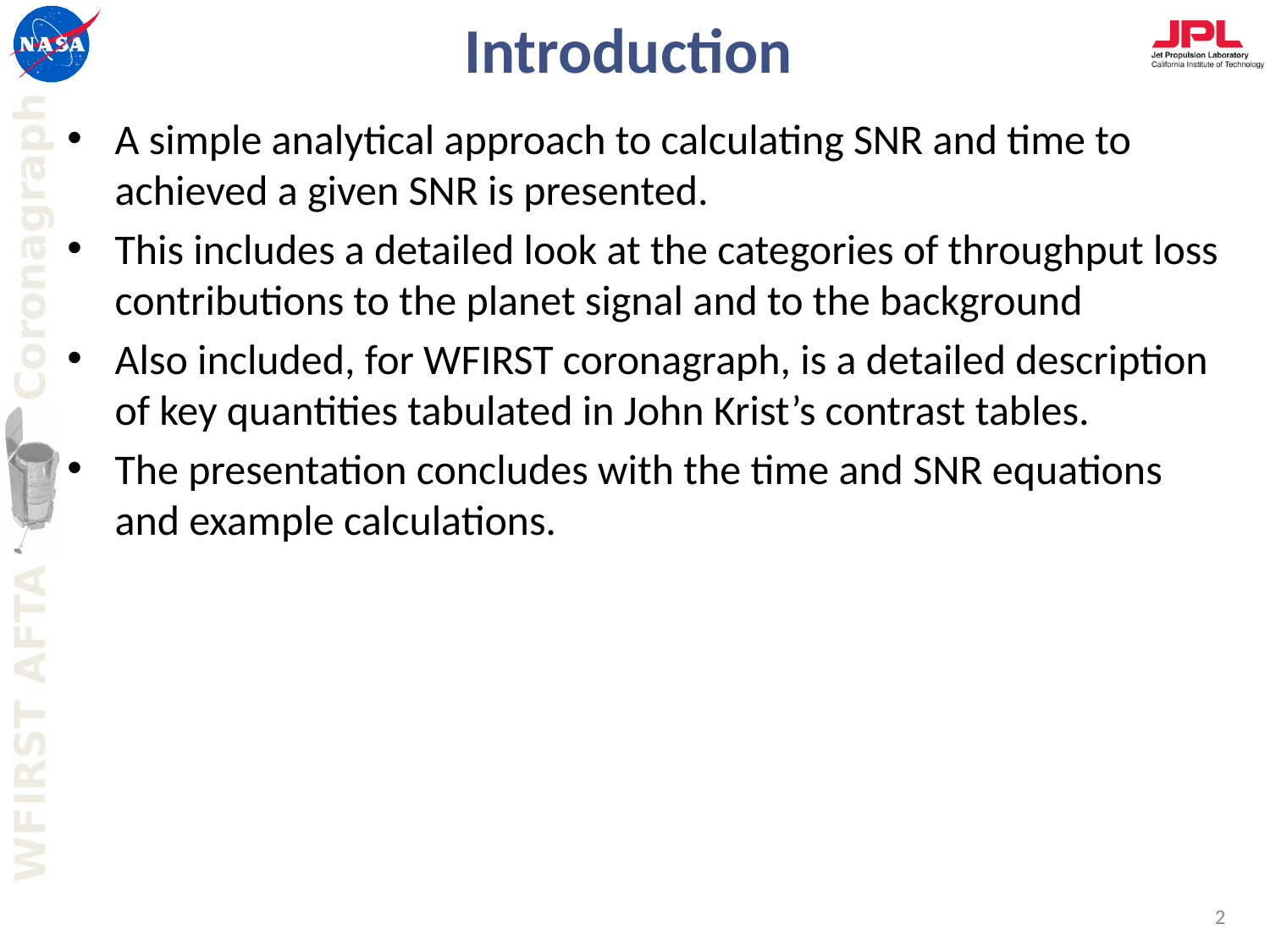

# Introduction
A simple analytical approach to calculating SNR and time to achieved a given SNR is presented.
This includes a detailed look at the categories of throughput loss contributions to the planet signal and to the background
Also included, for WFIRST coronagraph, is a detailed description of key quantities tabulated in John Krist’s contrast tables.
The presentation concludes with the time and SNR equations and example calculations.
2